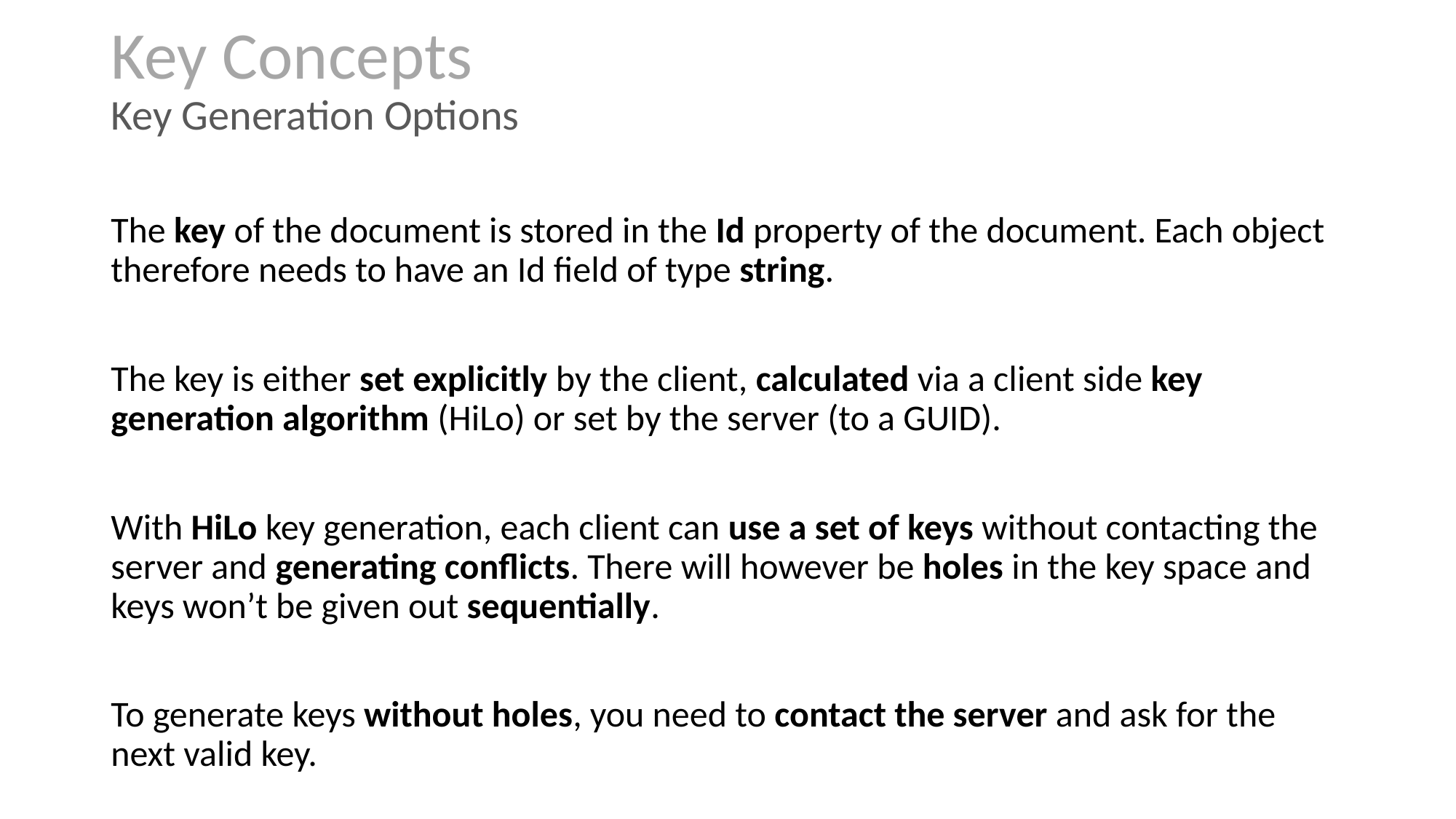

# Key Concepts Key Generation Options

The key of the document is stored in the Id property of the document. Each object therefore needs to have an Id field of type string.

The key is either set explicitly by the client, calculated via a client side key generation algorithm (HiLo) or set by the server (to a GUID).

With HiLo key generation, each client can use a set of keys without contacting the server and generating conflicts. There will however be holes in the key space and keys won’t be given out sequentially.

To generate keys without holes, you need to contact the server and ask for the next valid key.